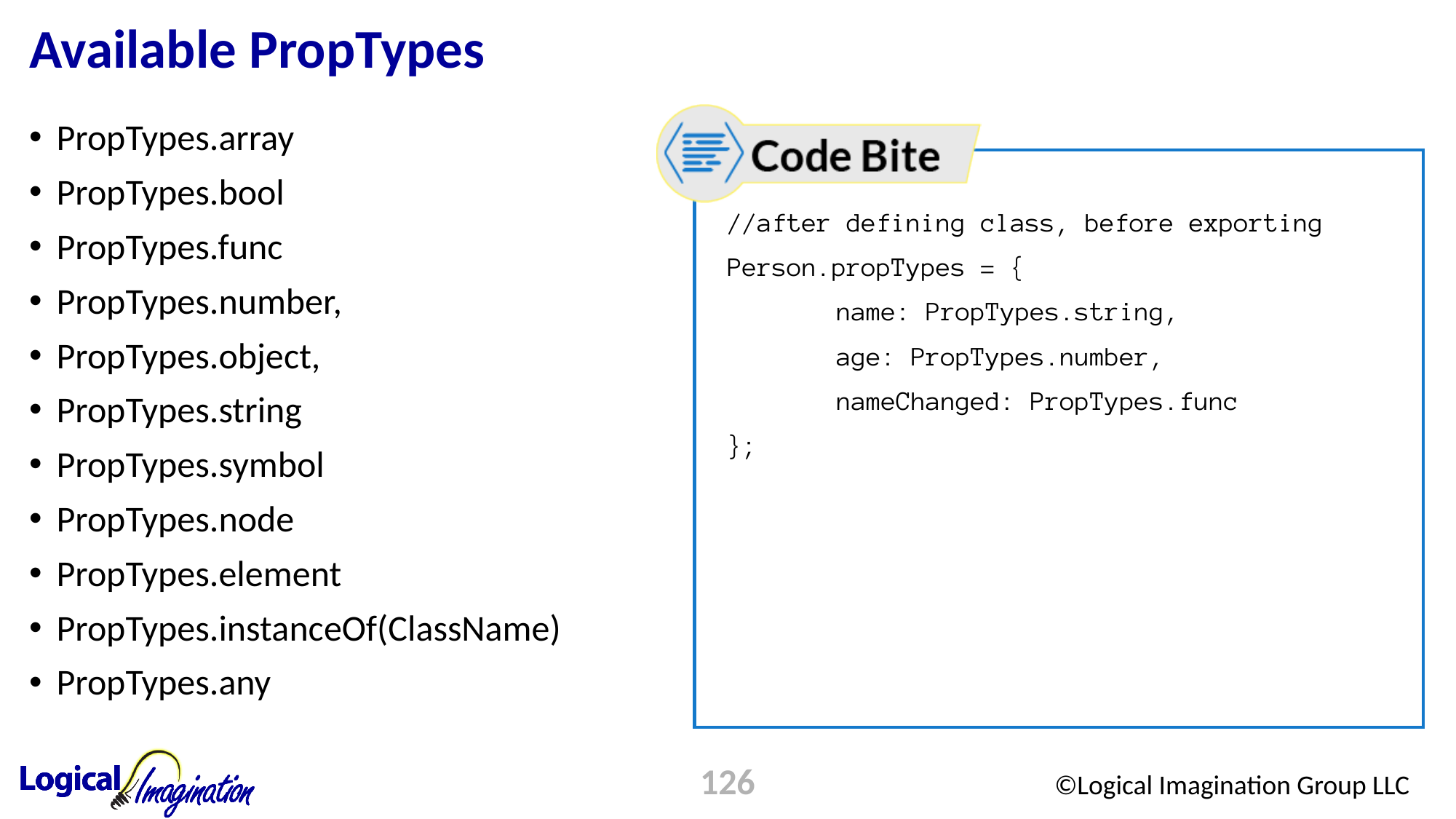

# Available PropTypes
PropTypes.array
PropTypes.bool
PropTypes.func
PropTypes.number,
PropTypes.object,
PropTypes.string
PropTypes.symbol
PropTypes.node
PropTypes.element
PropTypes.instanceOf(ClassName)
PropTypes.any
//after defining class, before exporting
Person.propTypes = {
	name: PropTypes.string,
	age: PropTypes.number,
	nameChanged: PropTypes.func
};
126